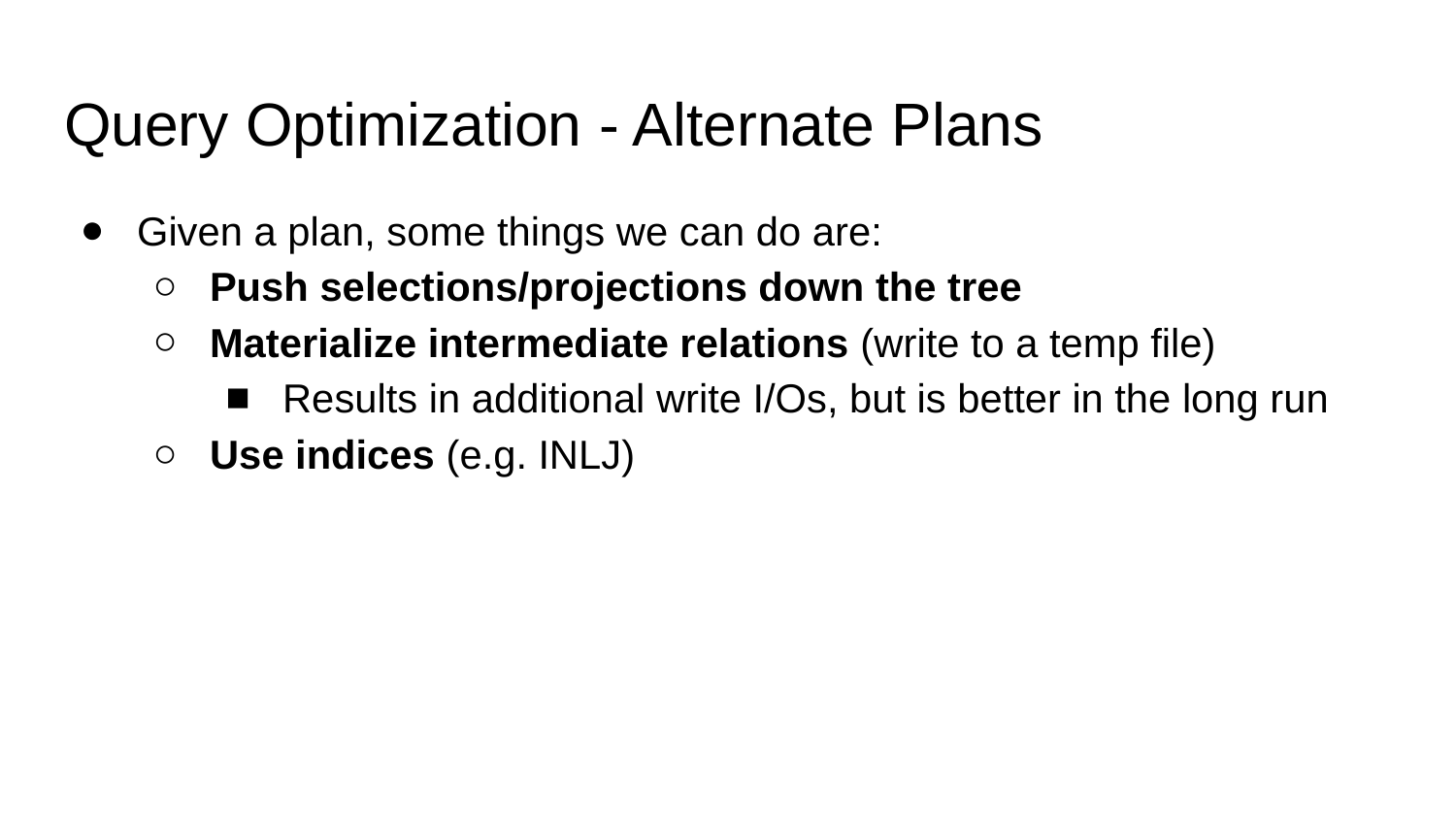

# Query Optimization - Alternate Plans
Given a plan, some things we can do are:
Push selections/projections down the tree
Materialize intermediate relations (write to a temp file)
Results in additional write I/Os, but is better in the long run
Use indices (e.g. INLJ)